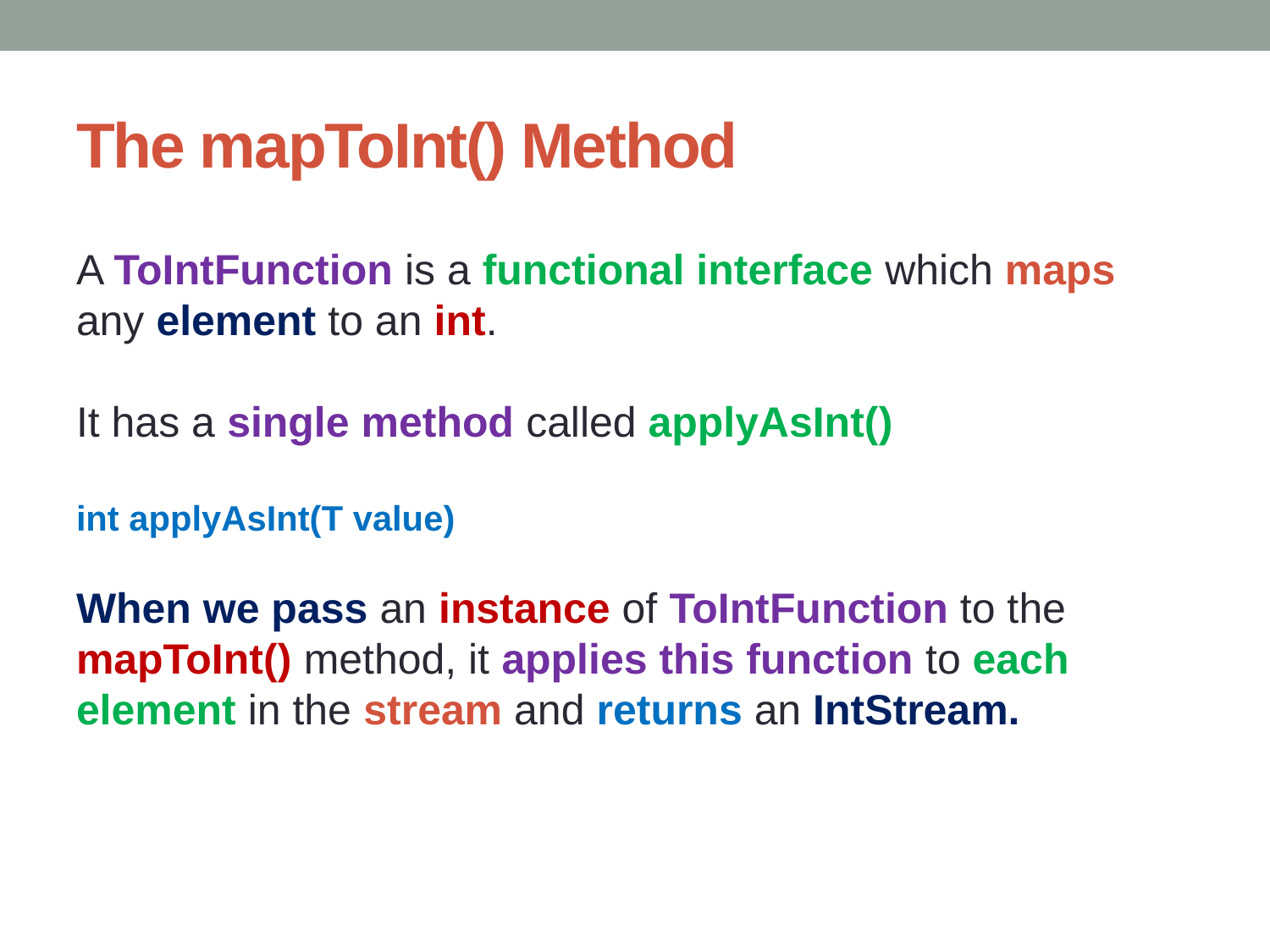

# The mapToInt() Method
A ToIntFunction is a functional interface which maps any element to an int.

It has a single method called applyAsInt()

int applyAsInt(T value)

When we pass an instance of ToIntFunction to the mapToInt() method, it applies this function to each element in the stream and returns an IntStream.